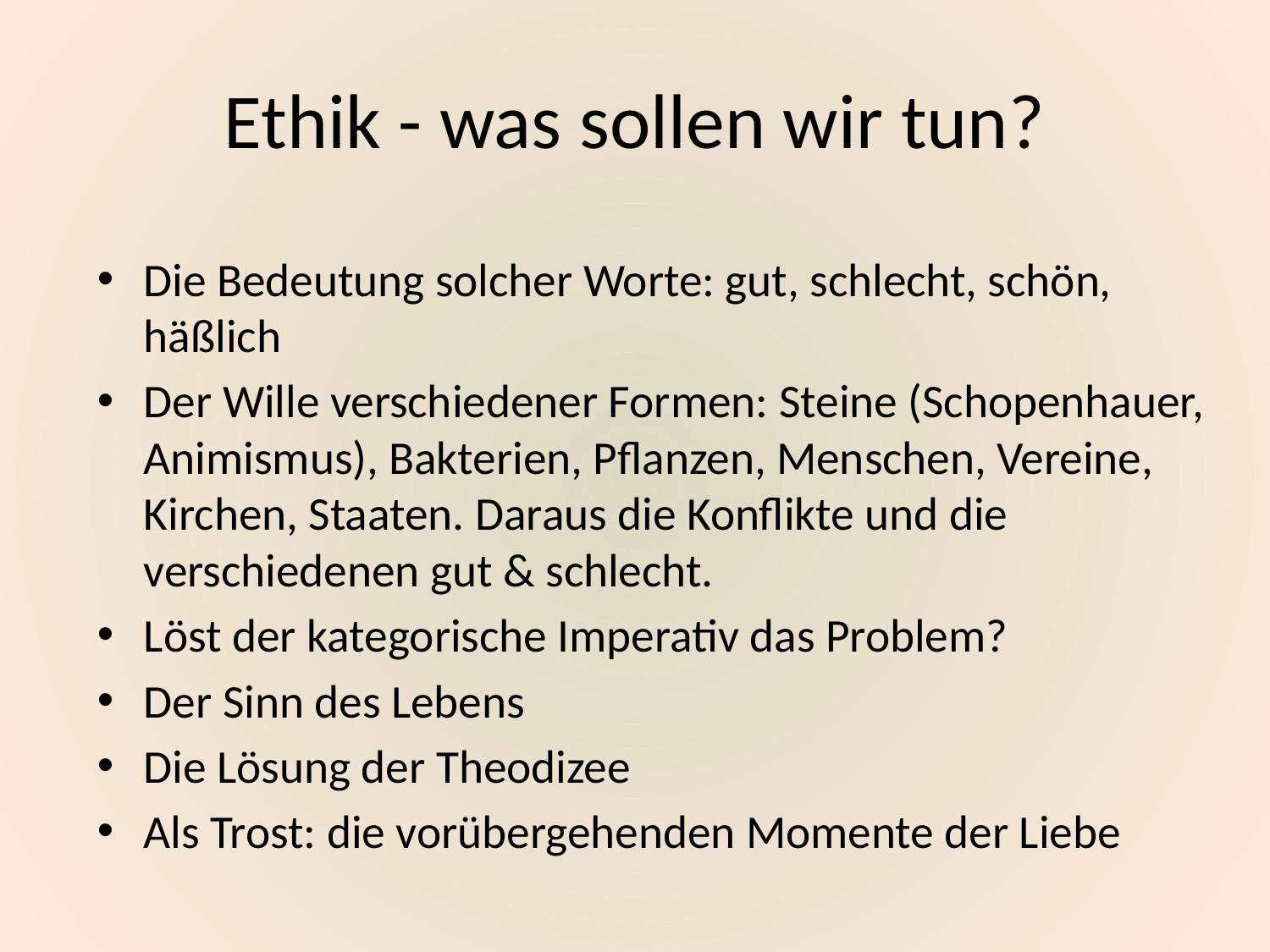

# Ethik - was sollen wir tun?

Die Bedeutung solcher Worte: gut, schlecht, schön, häßlich
Der Wille verschiedener Formen: Steine (Schopenhauer, Animismus), Bakterien, Pflanzen, Menschen, Vereine, Kirchen, Staaten. Daraus die Konflikte und die verschiedenen gut & schlecht.
Löst der kategorische Imperativ das Problem?
Der Sinn des Lebens
Die Lösung der Theodizee
Als Trost: die vorübergehenden Momente der Liebe